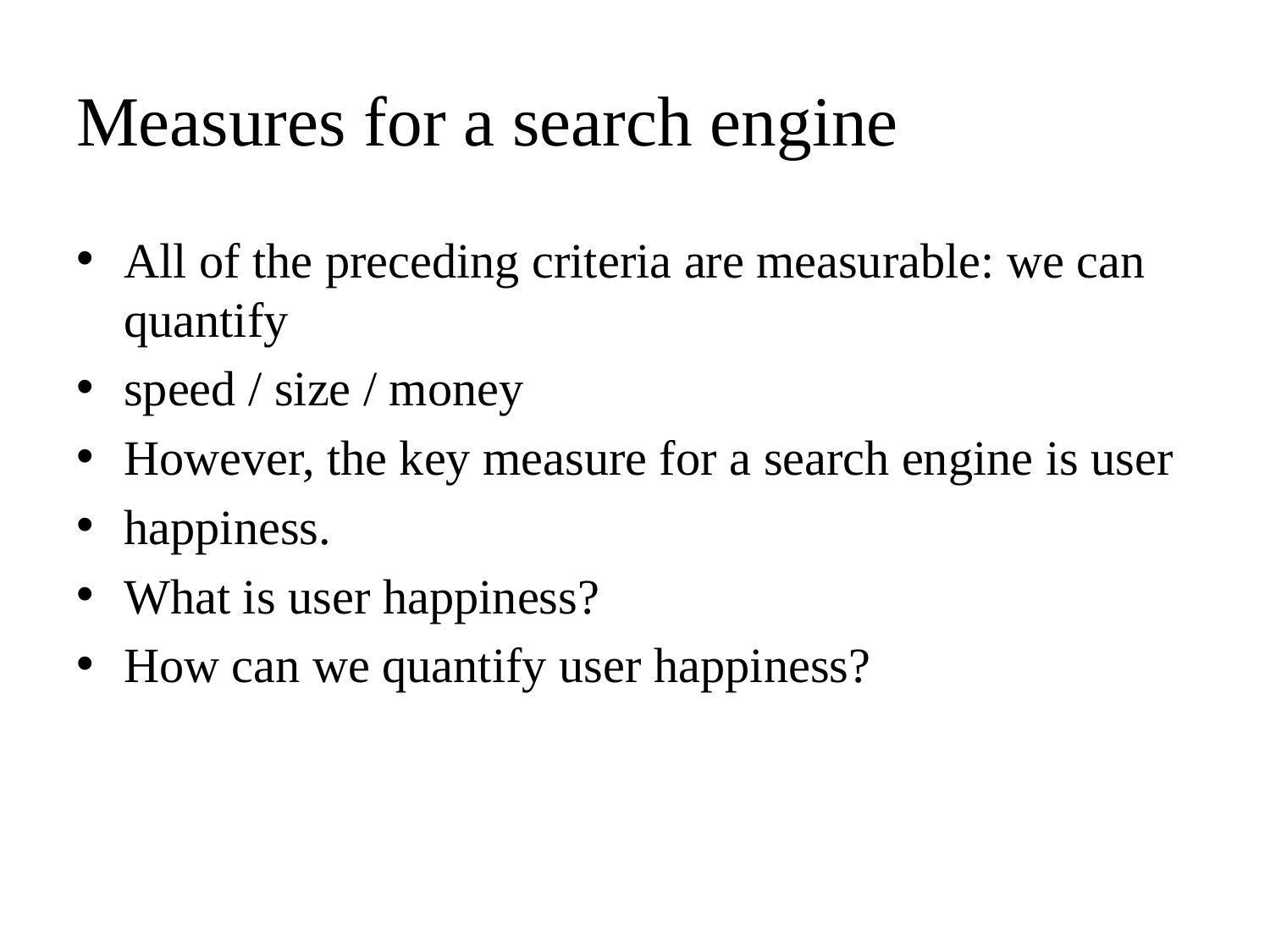

# Measures for a search engine
All of the preceding criteria are measurable: we can quantify
speed / size / money
However, the key measure for a search engine is user
happiness.
What is user happiness?
How can we quantify user happiness?